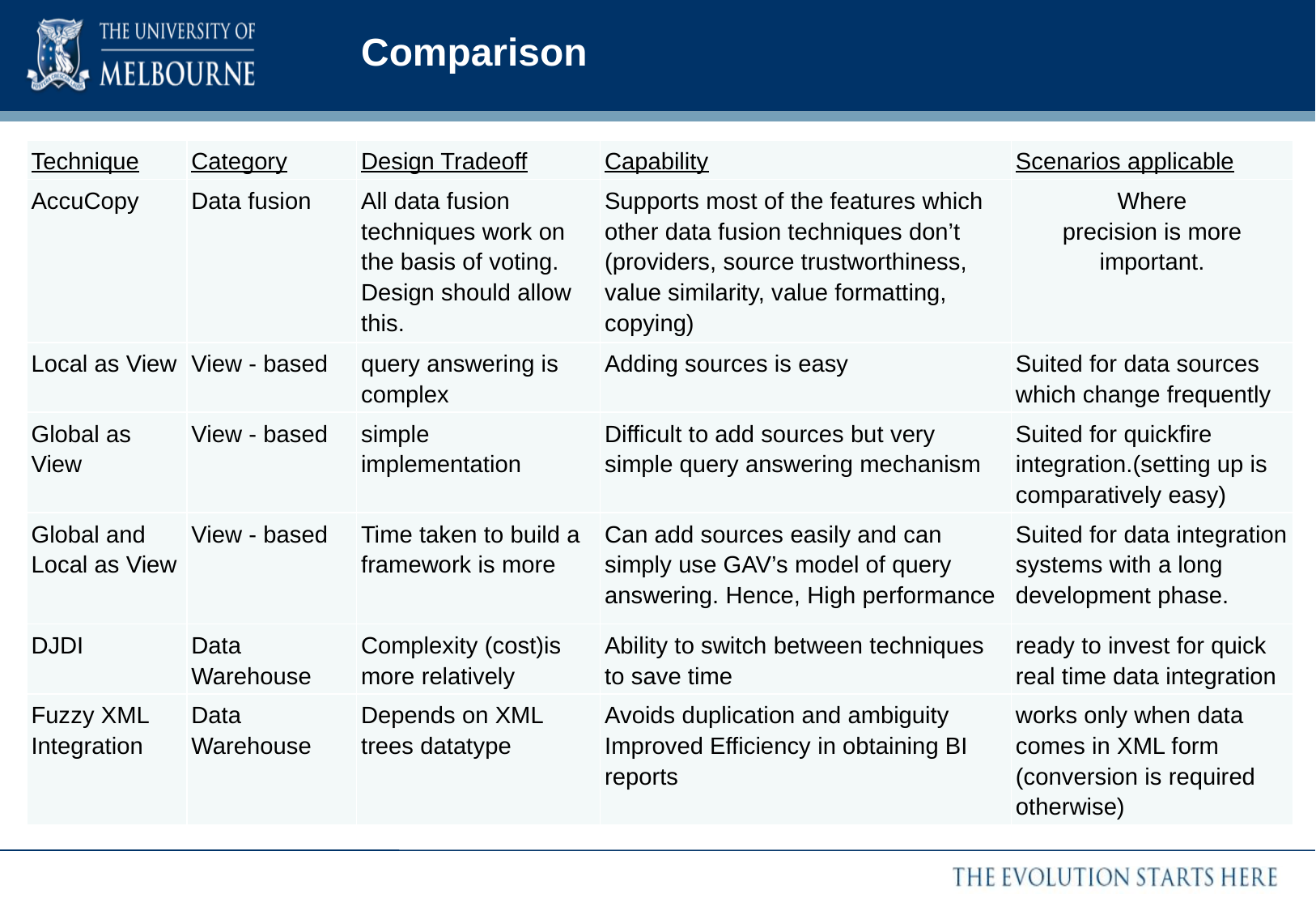

# Comparison
| Technique | Category | Design Tradeoff | Capability | Scenarios applicable |
| --- | --- | --- | --- | --- |
| AccuCopy | Data fusion | All data fusion techniques work on the basis of voting. Design should allow this. | Supports most of the features which other data fusion techniques don’t (providers, source trustworthiness, value similarity, value formatting, copying) | Where precision is more important. |
| Local as View | View - based | query answering is complex | Adding sources is easy | Suited for data sources which change frequently |
| Global as View | View - based | simple implementation | Difficult to add sources but very simple query answering mechanism | Suited for quickfire integration.(setting up is comparatively easy) |
| Global and Local as View | View - based | Time taken to build a framework is more | Can add sources easily and can simply use GAV’s model of query answering. Hence, High performance | Suited for data integration systems with a long development phase. |
| DJDI | Data Warehouse | Complexity (cost)is more relatively | Ability to switch between techniques to save time | ready to invest for quick real time data integration |
| Fuzzy XML Integration | Data Warehouse | Depends on XML trees datatype | Avoids duplication and ambiguity Improved Efficiency in obtaining BI reports | works only when data comes in XML form (conversion is required otherwise) |